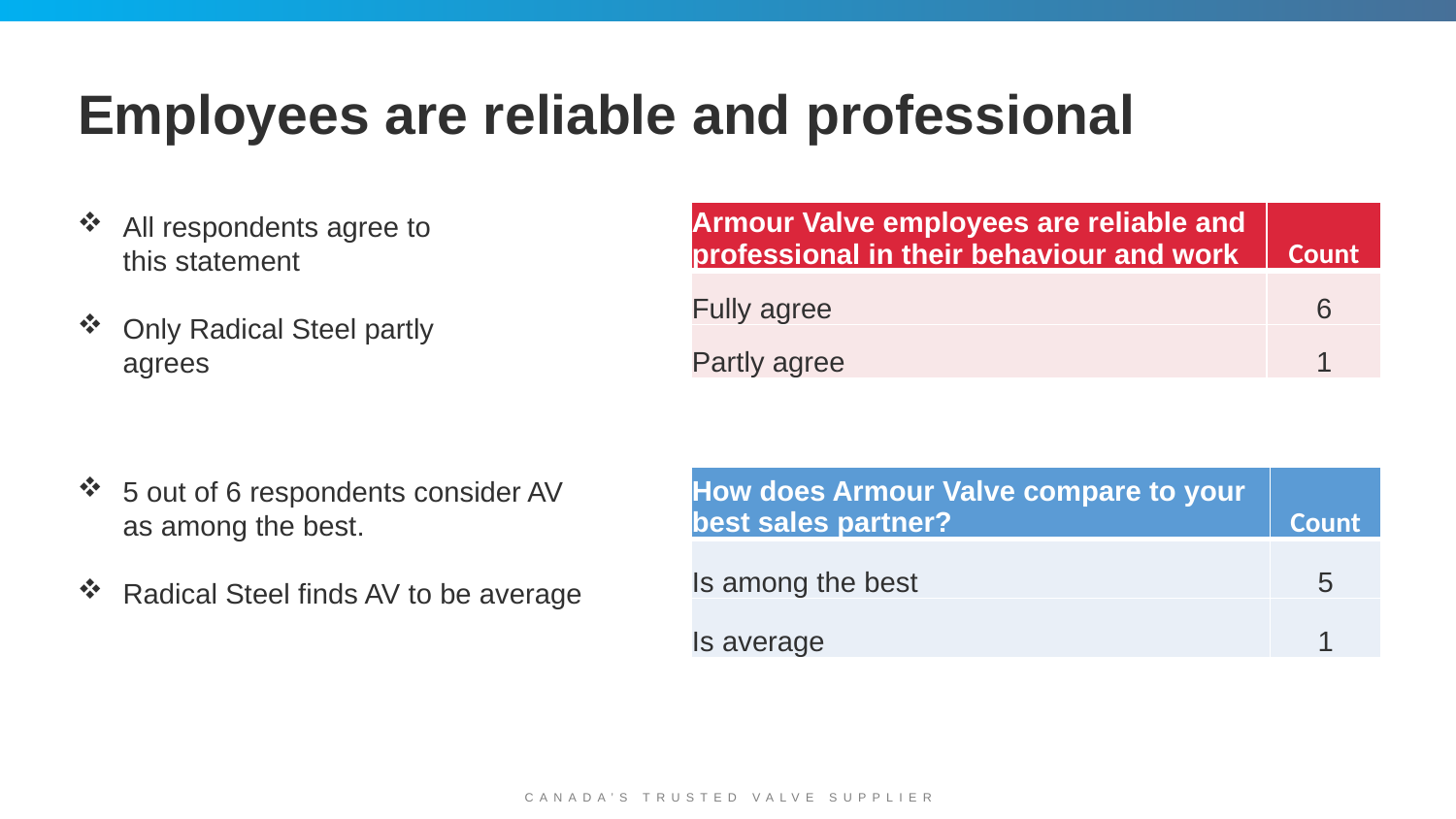

# Employees are reliable and professional
All respondents agree to this statement

Only Radical Steel partly agrees
| Armour Valve employees are reliable and professional in their behaviour and work | Count |
| --- | --- |
| Fully agree | 6 |
| Partly agree | 1 |
5 out of 6 respondents consider AV as among the best.

Radical Steel finds AV to be average
| How does Armour Valve compare to your best sales partner? | Count |
| --- | --- |
| Is among the best | 5 |
| Is average | 1 |